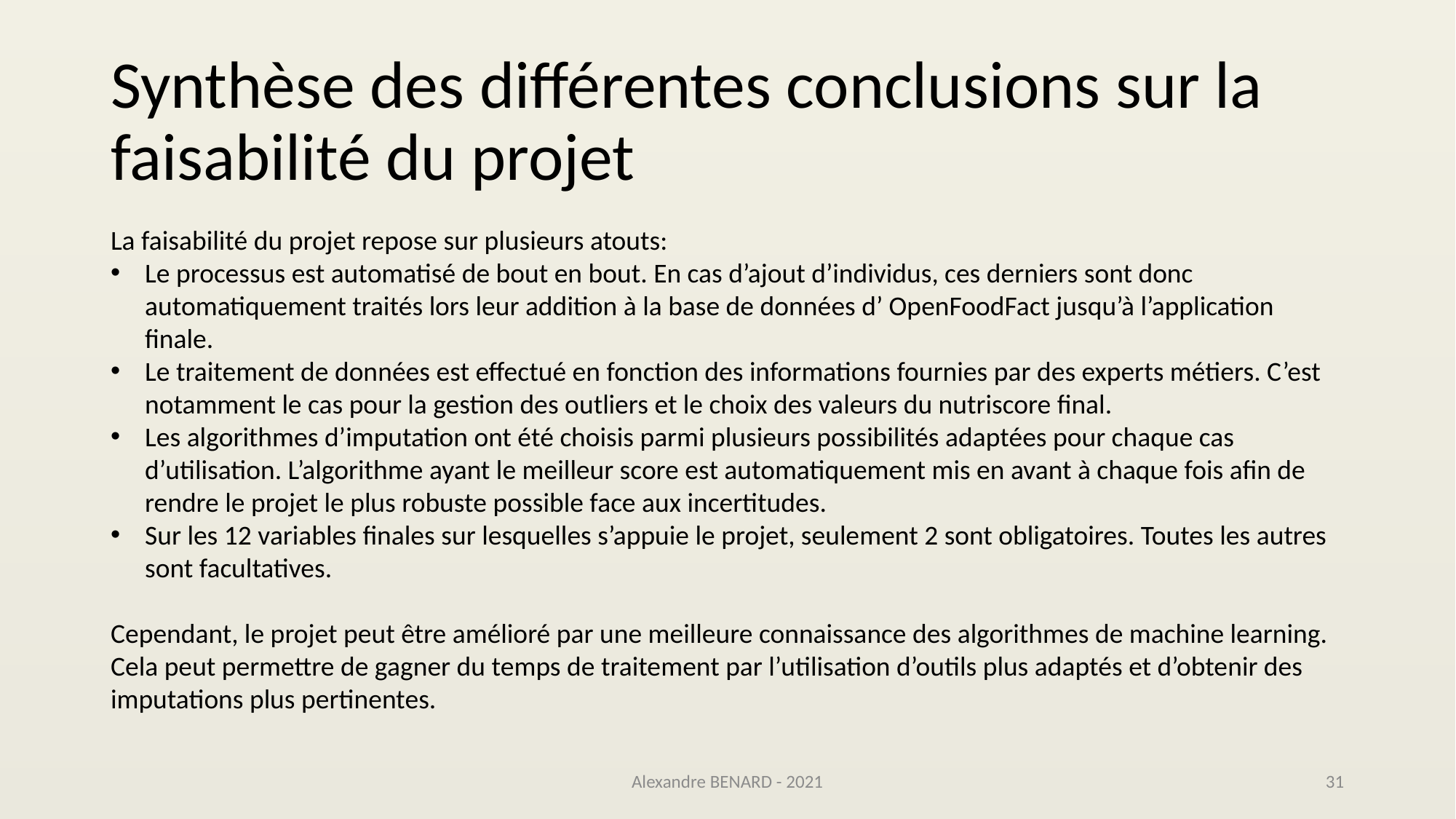

# Synthèse des différentes conclusions sur la faisabilité du projet
La faisabilité du projet repose sur plusieurs atouts:
Le processus est automatisé de bout en bout. En cas d’ajout d’individus, ces derniers sont donc automatiquement traités lors leur addition à la base de données d’ OpenFoodFact jusqu’à l’application finale.
Le traitement de données est effectué en fonction des informations fournies par des experts métiers. C’est notamment le cas pour la gestion des outliers et le choix des valeurs du nutriscore final.
Les algorithmes d’imputation ont été choisis parmi plusieurs possibilités adaptées pour chaque cas d’utilisation. L’algorithme ayant le meilleur score est automatiquement mis en avant à chaque fois afin de rendre le projet le plus robuste possible face aux incertitudes.
Sur les 12 variables finales sur lesquelles s’appuie le projet, seulement 2 sont obligatoires. Toutes les autres sont facultatives.

Cependant, le projet peut être amélioré par une meilleure connaissance des algorithmes de machine learning. Cela peut permettre de gagner du temps de traitement par l’utilisation d’outils plus adaptés et d’obtenir des imputations plus pertinentes.
Alexandre BENARD - 2021
31